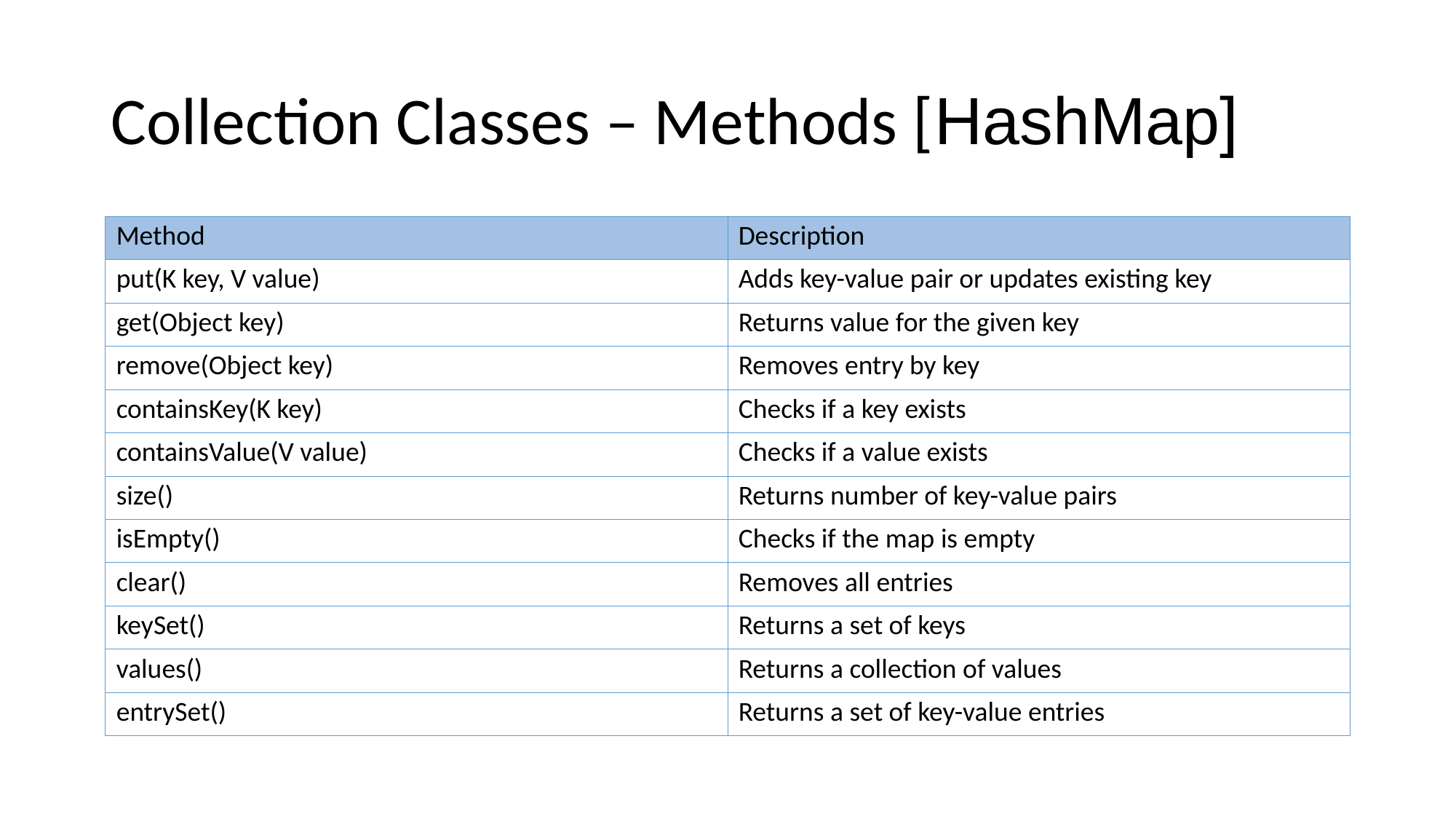

# Collection Classes – Methods [HashMap]
| Method | Description |
| --- | --- |
| put(K key, V value) | Adds key-value pair or updates existing key |
| get(Object key) | Returns value for the given key |
| remove(Object key) | Removes entry by key |
| containsKey(K key) | Checks if a key exists |
| containsValue(V value) | Checks if a value exists |
| size() | Returns number of key-value pairs |
| isEmpty() | Checks if the map is empty |
| clear() | Removes all entries |
| keySet() | Returns a set of keys |
| values() | Returns a collection of values |
| entrySet() | Returns a set of key-value entries |